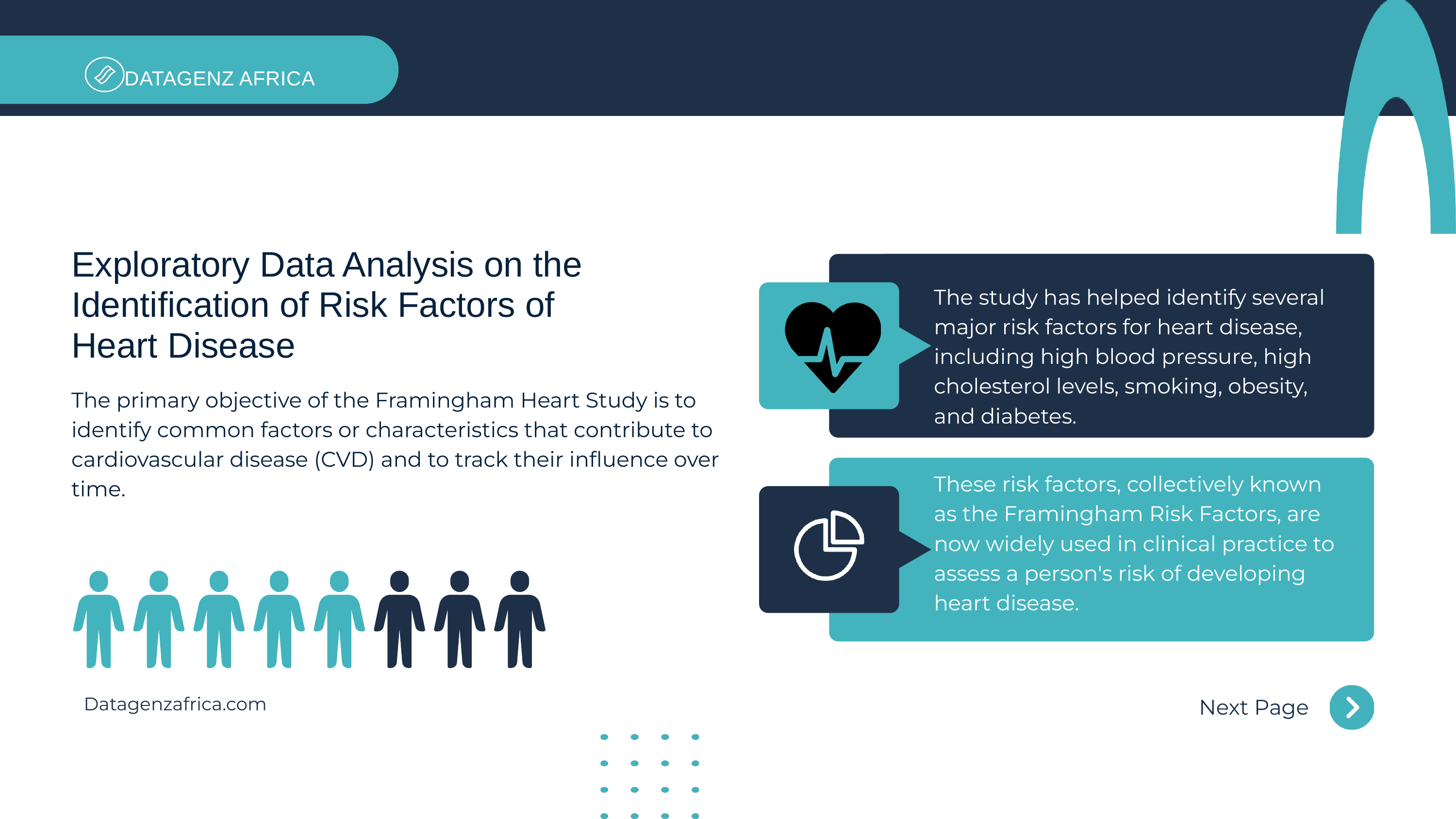

DATAGENZ AFRICA

Exploratory Data Analysis on the Identification of Risk Factors of Heart Disease

The study has helped identify several major risk factors for heart disease, including high blood pressure, high cholesterol levels, smoking, obesity, and diabetes.

The primary objective of the Framingham Heart Study is to identify common factors or characteristics that contribute to cardiovascular disease (CVD) and to track their influence over time.

These risk factors, collectively known as the Framingham Risk Factors, are now widely used in clinical practice to assess a person's risk of developing heart disease.

2020

Next Page
Datagenzafrica.com